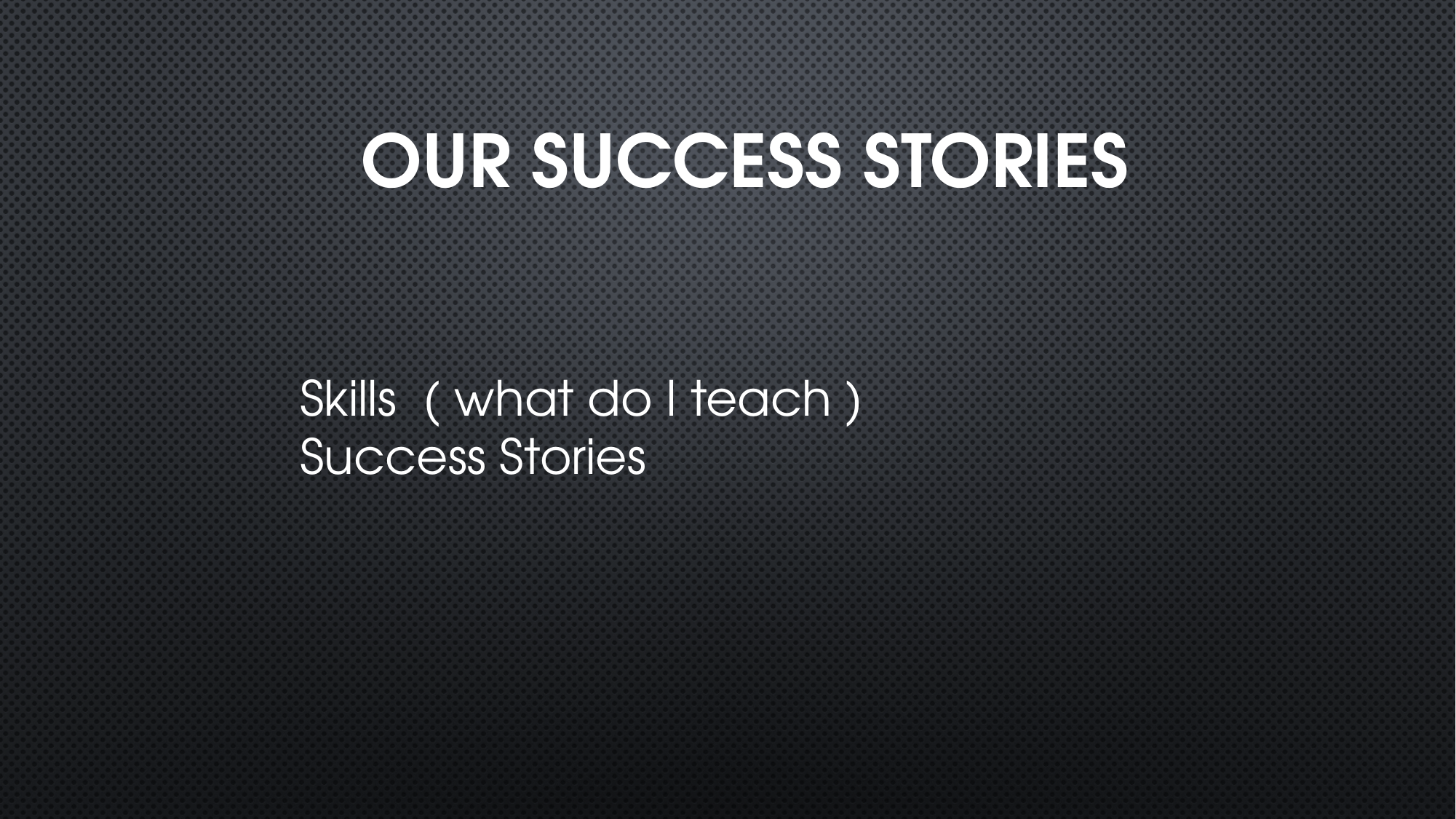

# Our success stories
Skills  ( what do I teach )
Success Stories